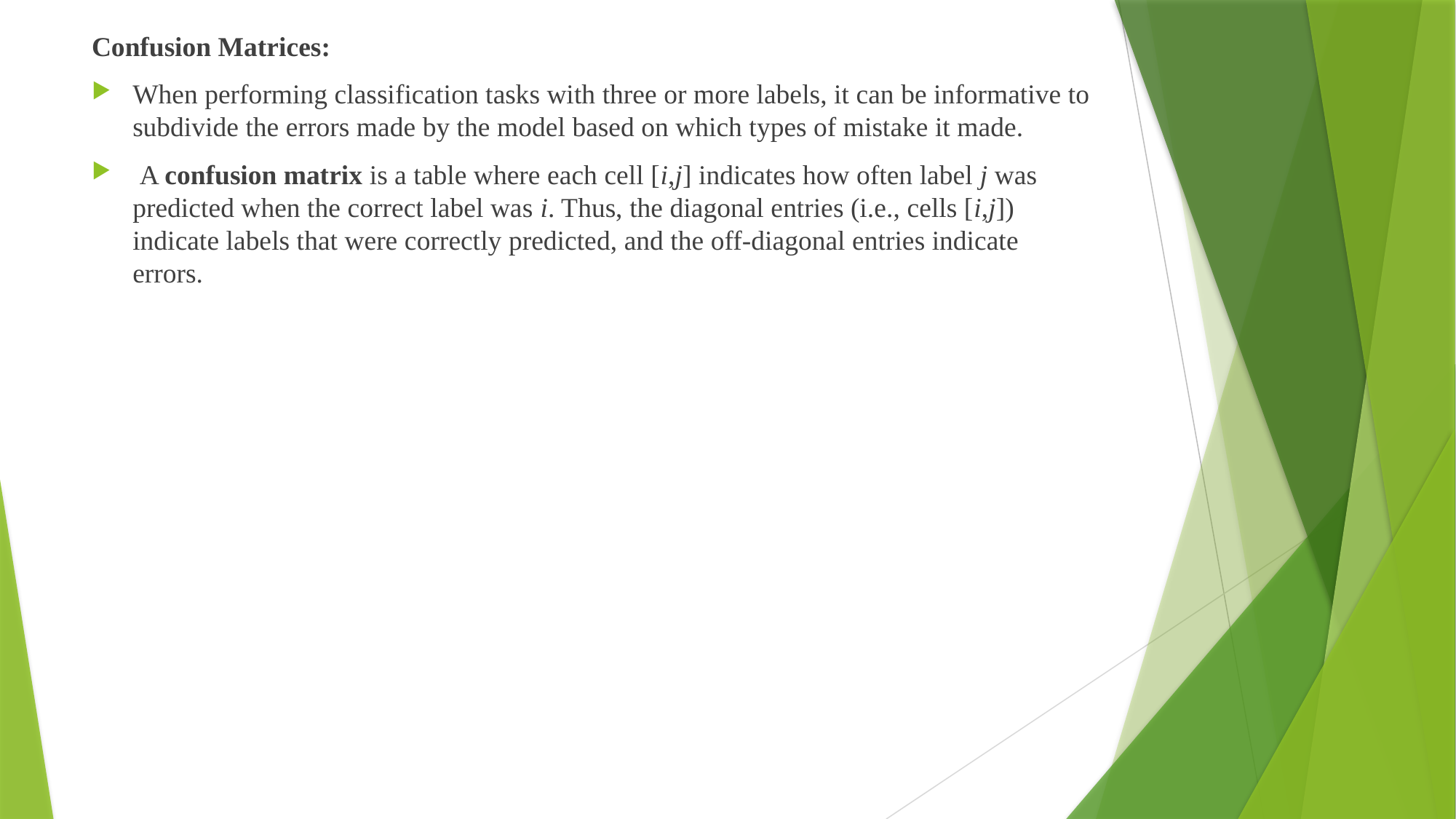

Confusion Matrices:
When performing classification tasks with three or more labels, it can be informative to subdivide the errors made by the model based on which types of mistake it made.
 A confusion matrix is a table where each cell [i,j] indicates how often label j was predicted when the correct label was i. Thus, the diagonal entries (i.e., cells [i,j]) indicate labels that were correctly predicted, and the off-diagonal entries indicate errors.